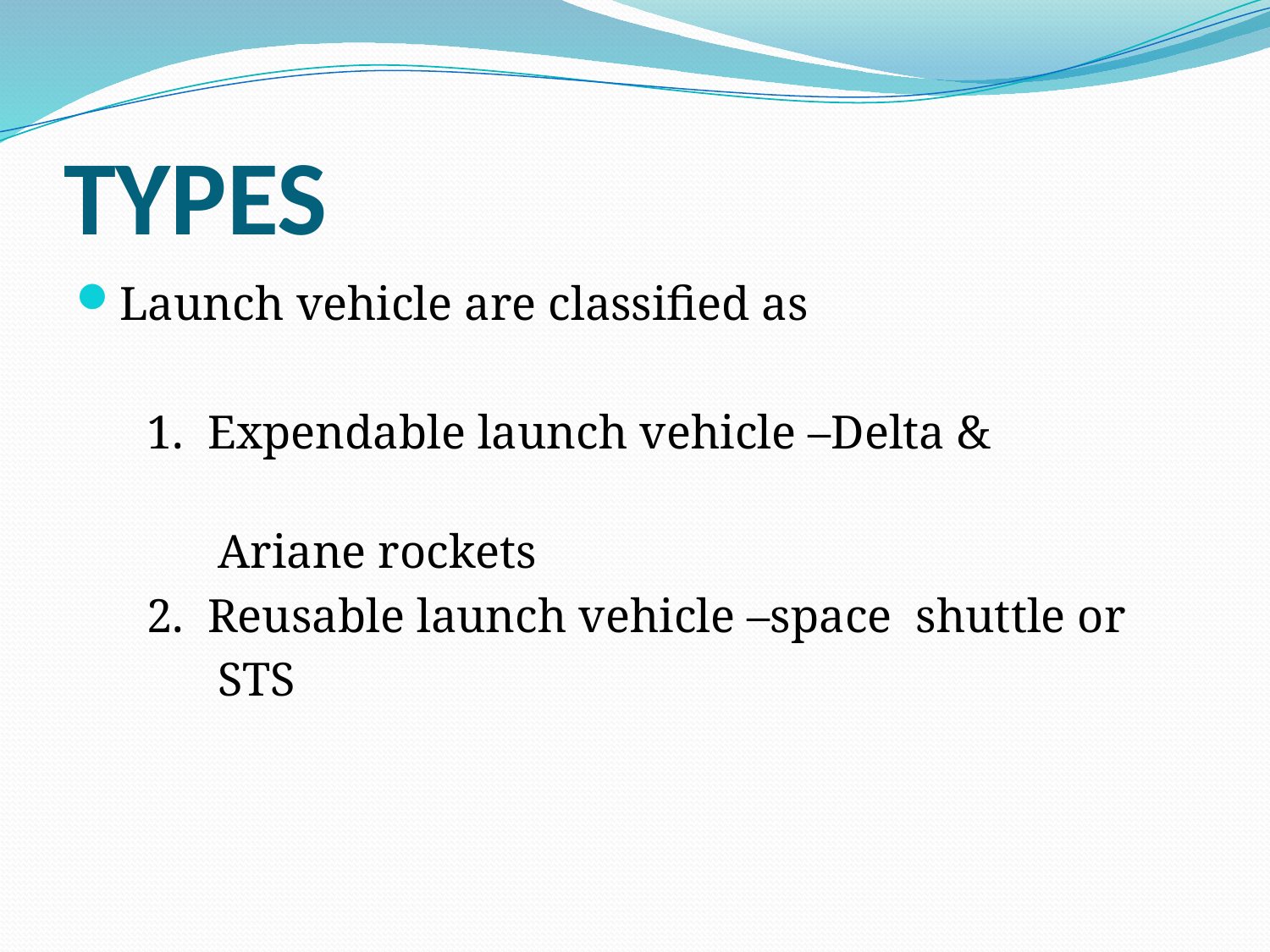

# TYPES
Launch vehicle are classified as

      1.  Expendable launch vehicle –Delta &
            Ariane rockets
      2.  Reusable launch vehicle –space  shuttle or
            STS